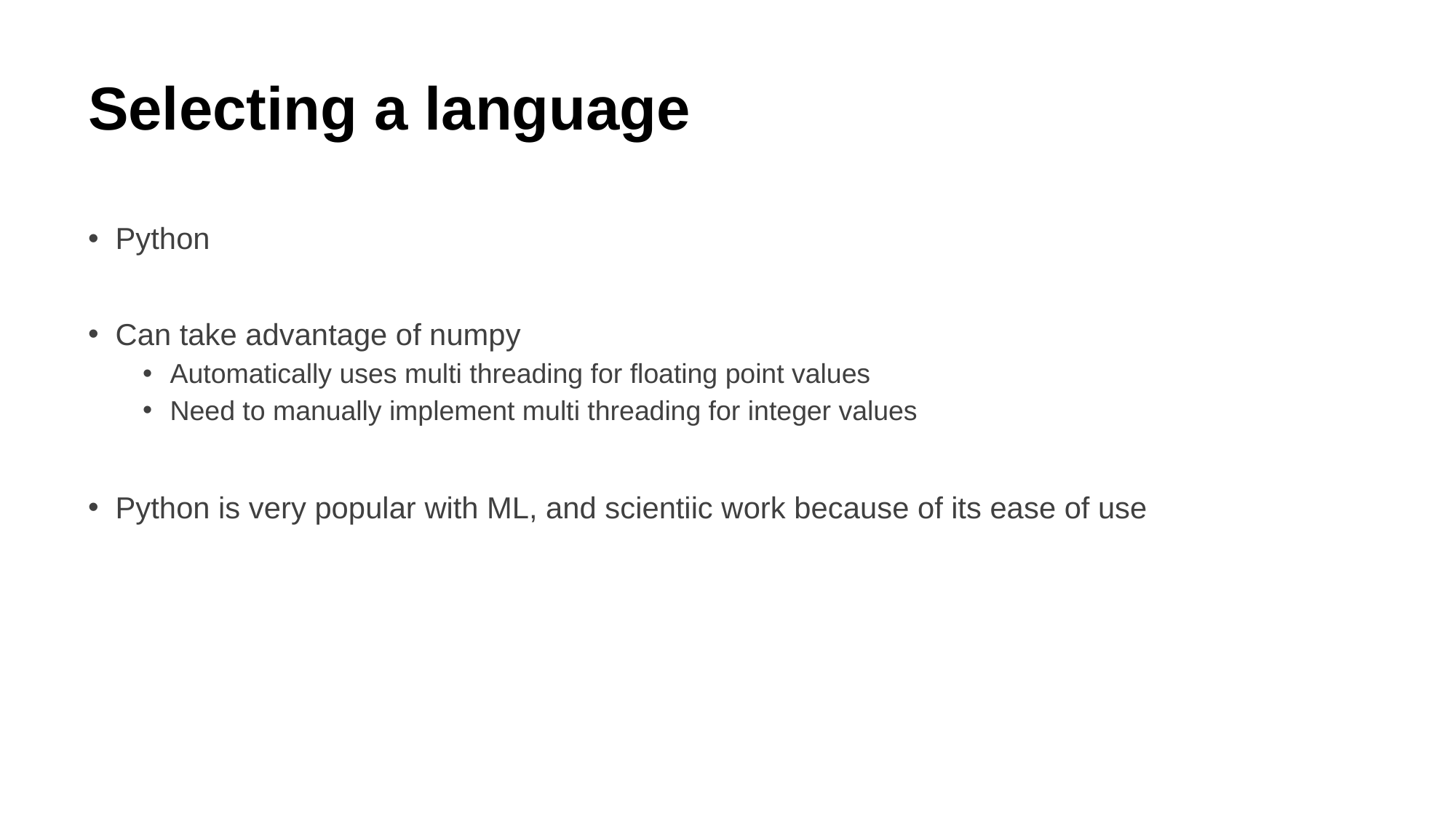

# Selecting a language
Python

Can take advantage of numpy
Automatically uses multi threading for floating point values
Need to manually implement multi threading for integer values

Python is very popular with ML, and scientiic work because of its ease of use